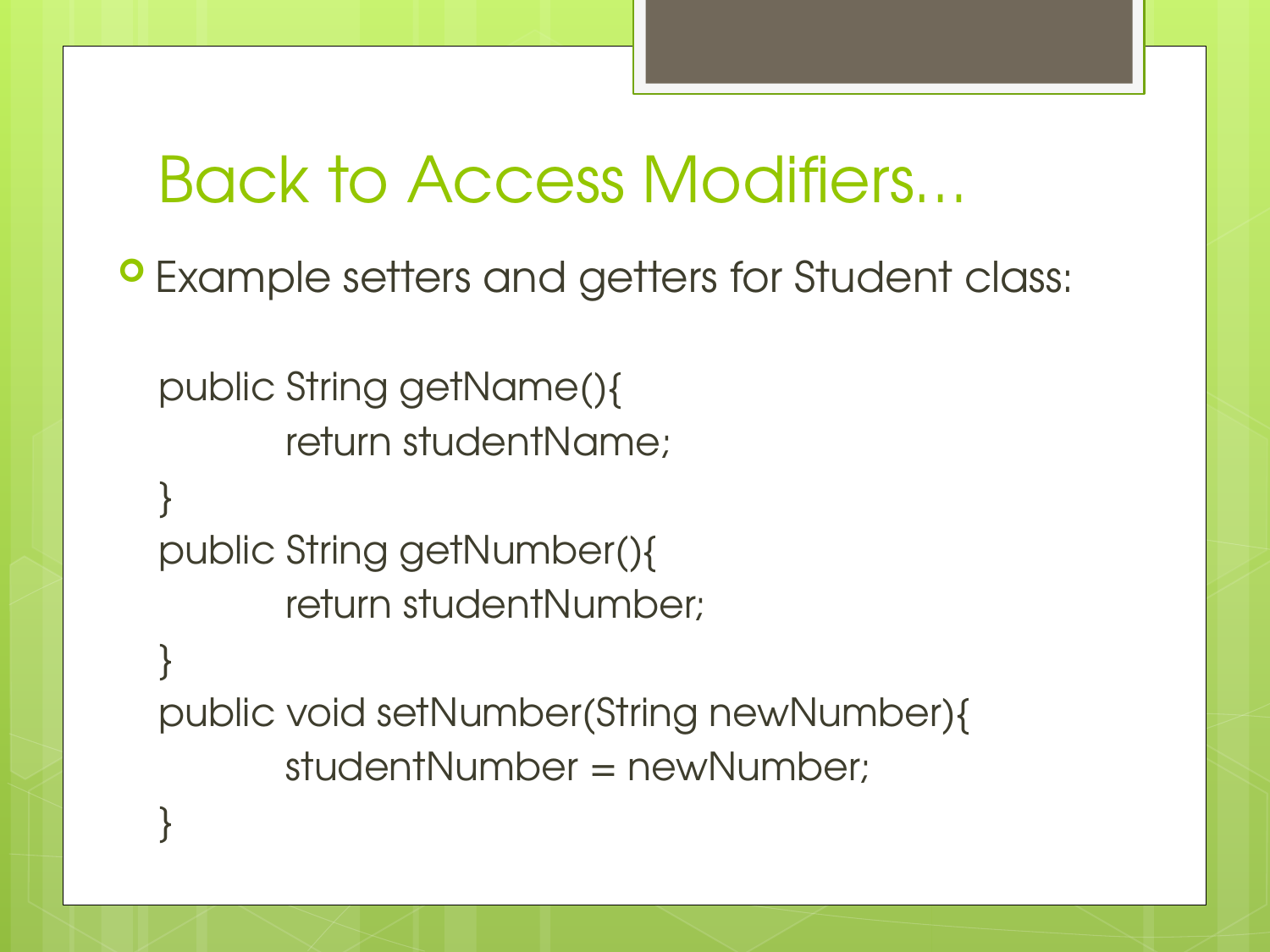

# Back to Access Modifiers…
Example setters and getters for Student class:

public String getName(){
	return studentName;
}
public String getNumber(){
	return studentNumber;
}
public void setNumber(String newNumber){
	studentNumber = newNumber;
}